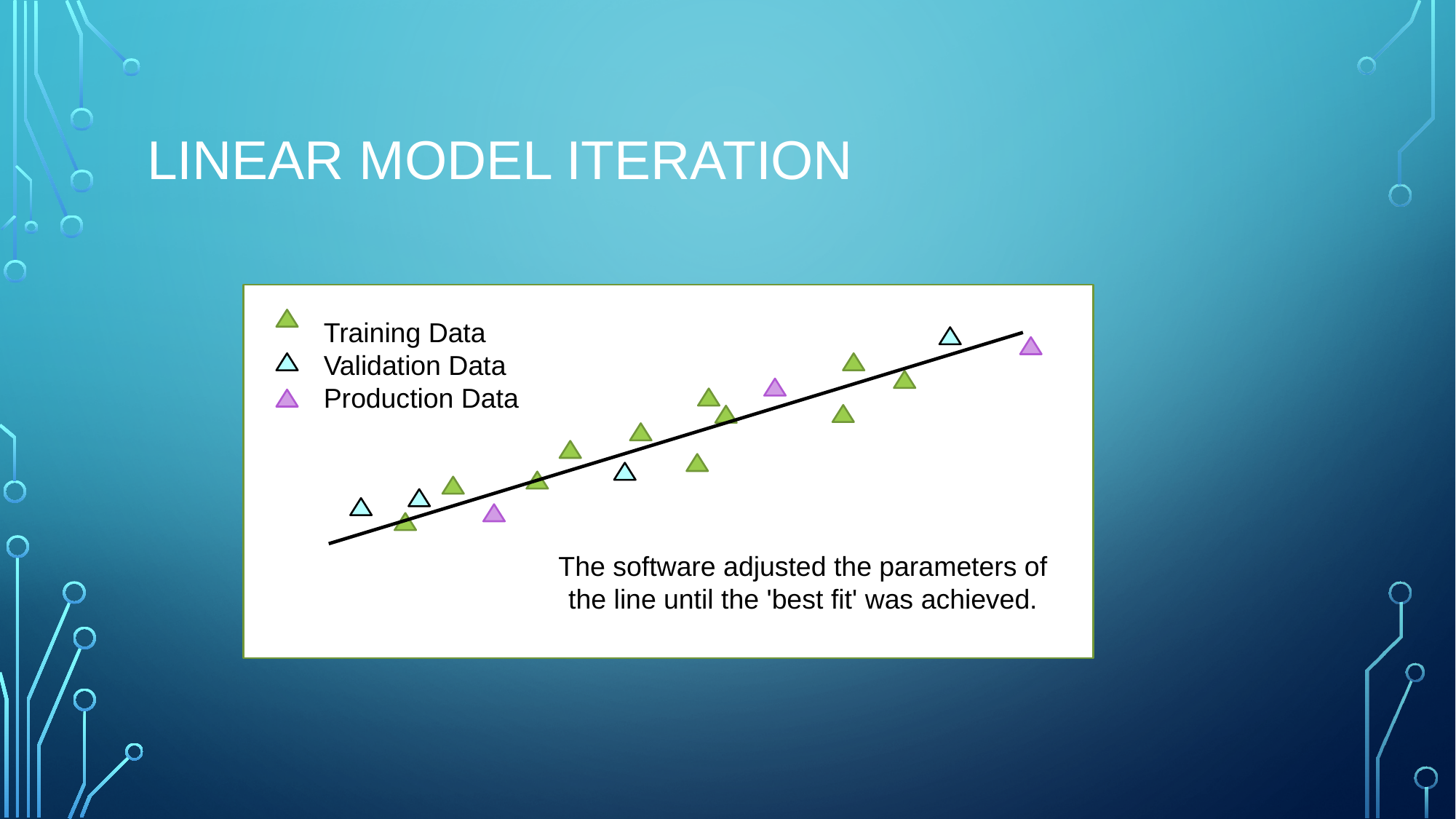

# Linear Model Iteration

Training Data
Validation Data
Production Data

The software adjusted the parameters of the line until the 'best fit' was achieved.